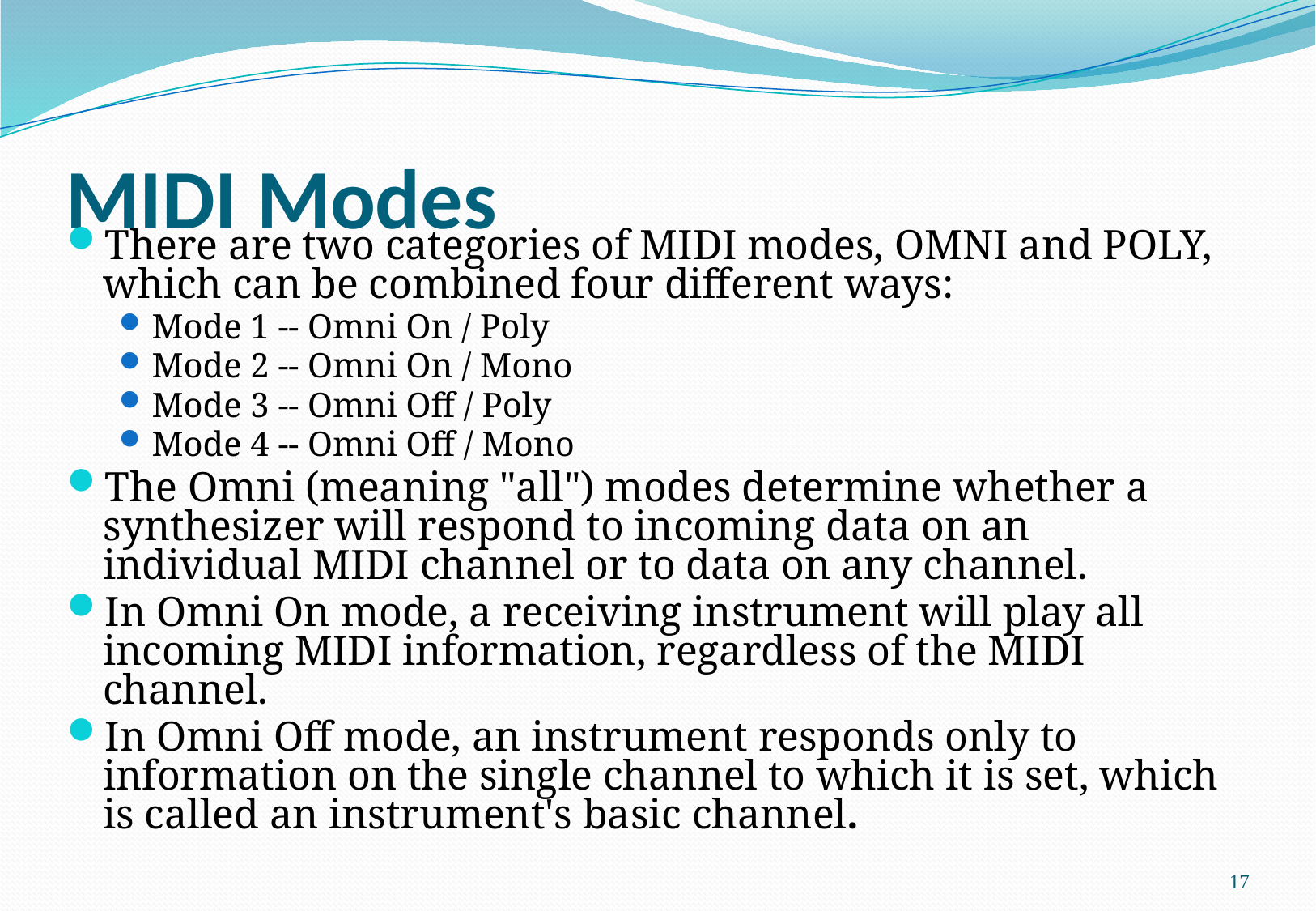

# MIDI Modes
There are two categories of MIDI modes, OMNI and POLY, which can be combined four different ways:
Mode 1 -- Omni On / Poly
Mode 2 -- Omni On / Mono
Mode 3 -- Omni Off / Poly
Mode 4 -- Omni Off / Mono
The Omni (meaning "all") modes determine whether a synthesizer will respond to incoming data on an individual MIDI channel or to data on any channel.
In Omni On mode, a receiving instrument will play all incoming MIDI information, regardless of the MIDI channel.
In Omni Off mode, an instrument responds only to information on the single channel to which it is set, which is called an instrument's basic channel.
17